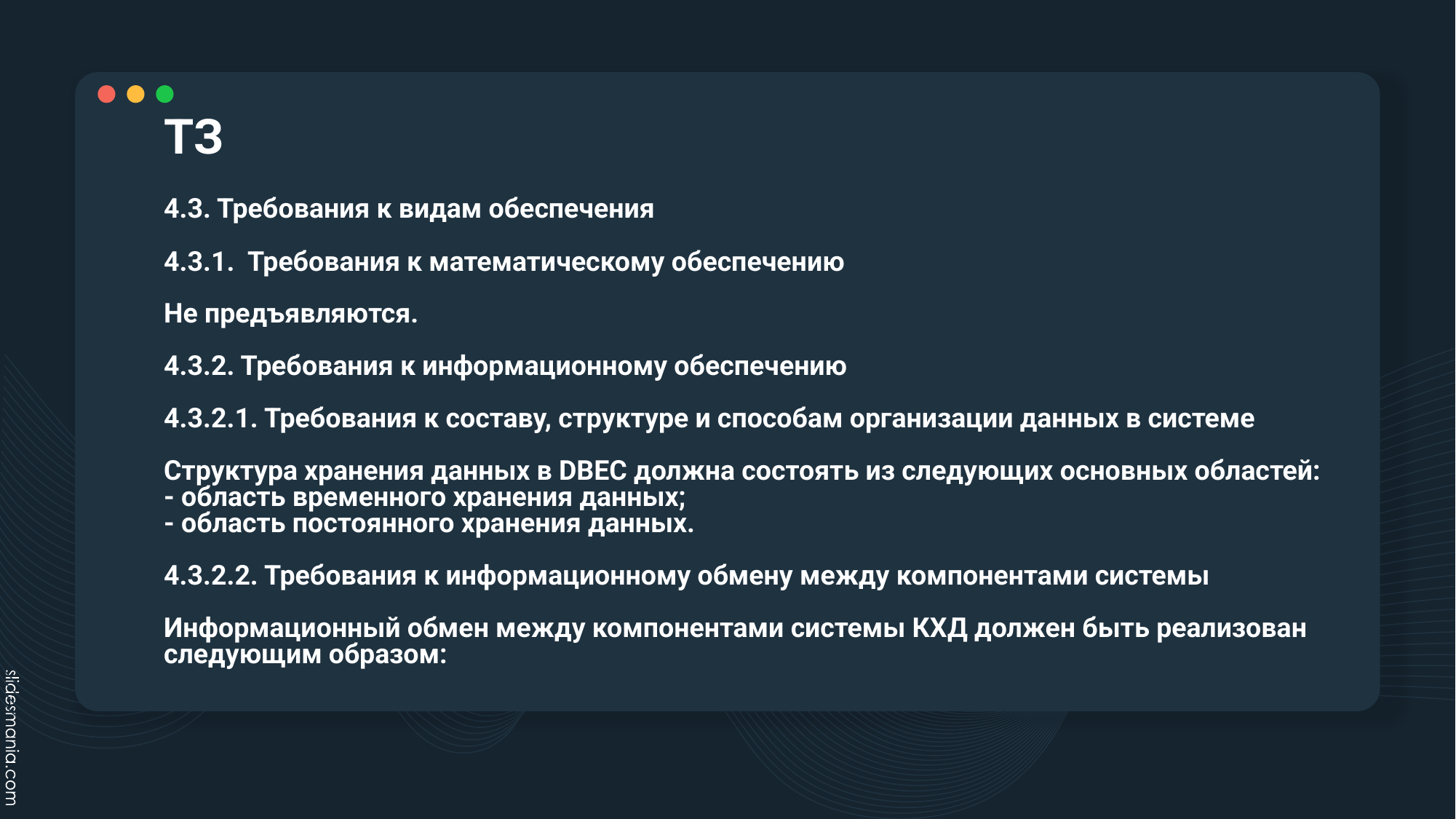

# ТЗ
4.3. Требования к видам обеспечения

4.3.1.  Требования к математическому обеспечению

Не предъявляются.

4.3.2. Требования к информационному обеспечению

4.3.2.1. Требования к составу, структуре и способам организации данных в системе

Структура хранения данных в DBEC должна состоять из следующих основных областей:
- область временного хранения данных;
- область постоянного хранения данных.

4.3.2.2. Требования к информационному обмену между компонентами системы

Информационный обмен между компонентами системы КХД должен быть реализован следующим образом: